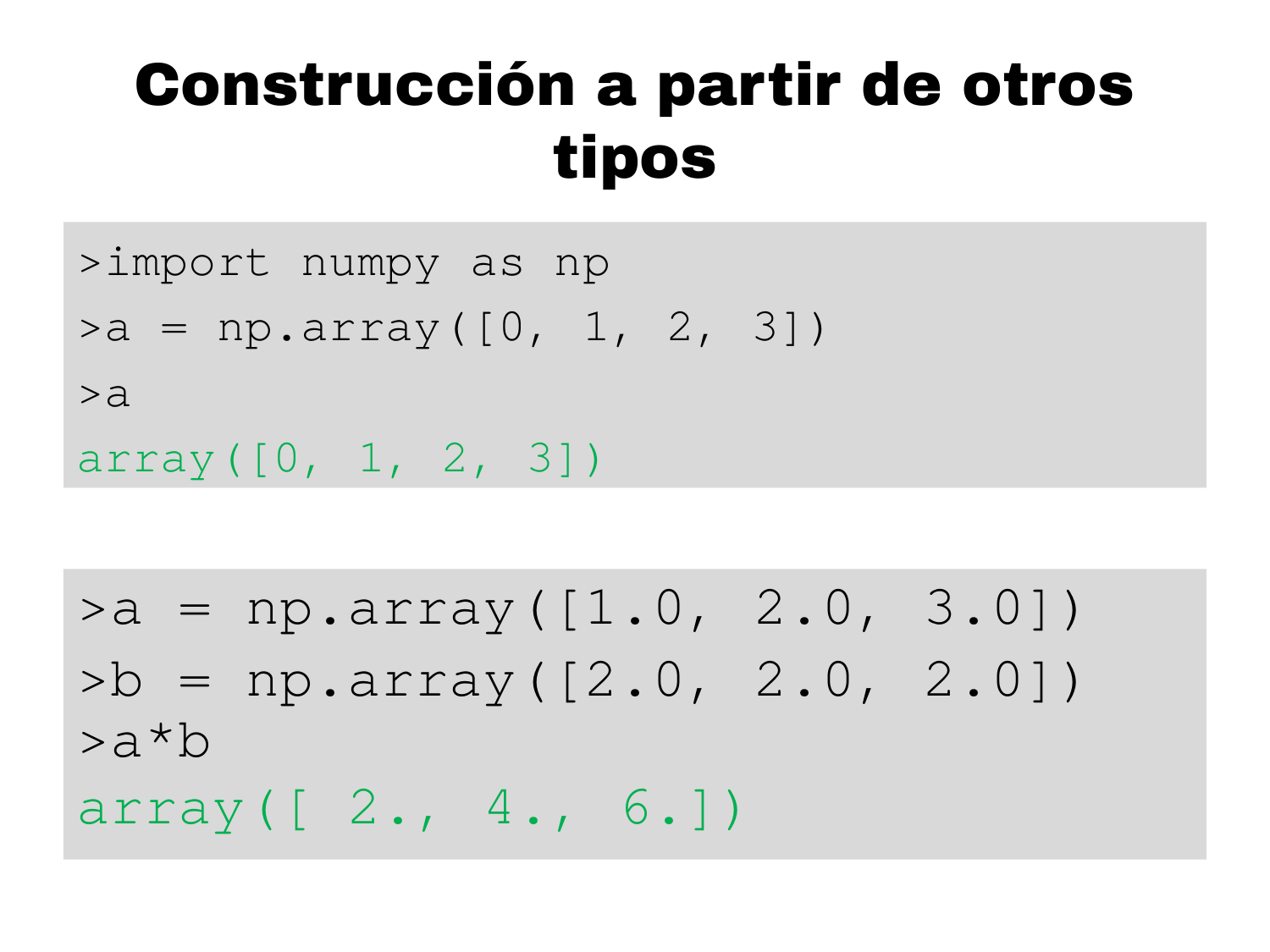

# Construcción a partir de otros tipos
>import numpy as np
>a = np.array([0, 1, 2, 3])
>a
array([0, 1, 2, 3])
>a = np.array([1.0, 2.0, 3.0])
>b = np.array([2.0, 2.0, 2.0]) >a*b
array([ 2., 4., 6.])